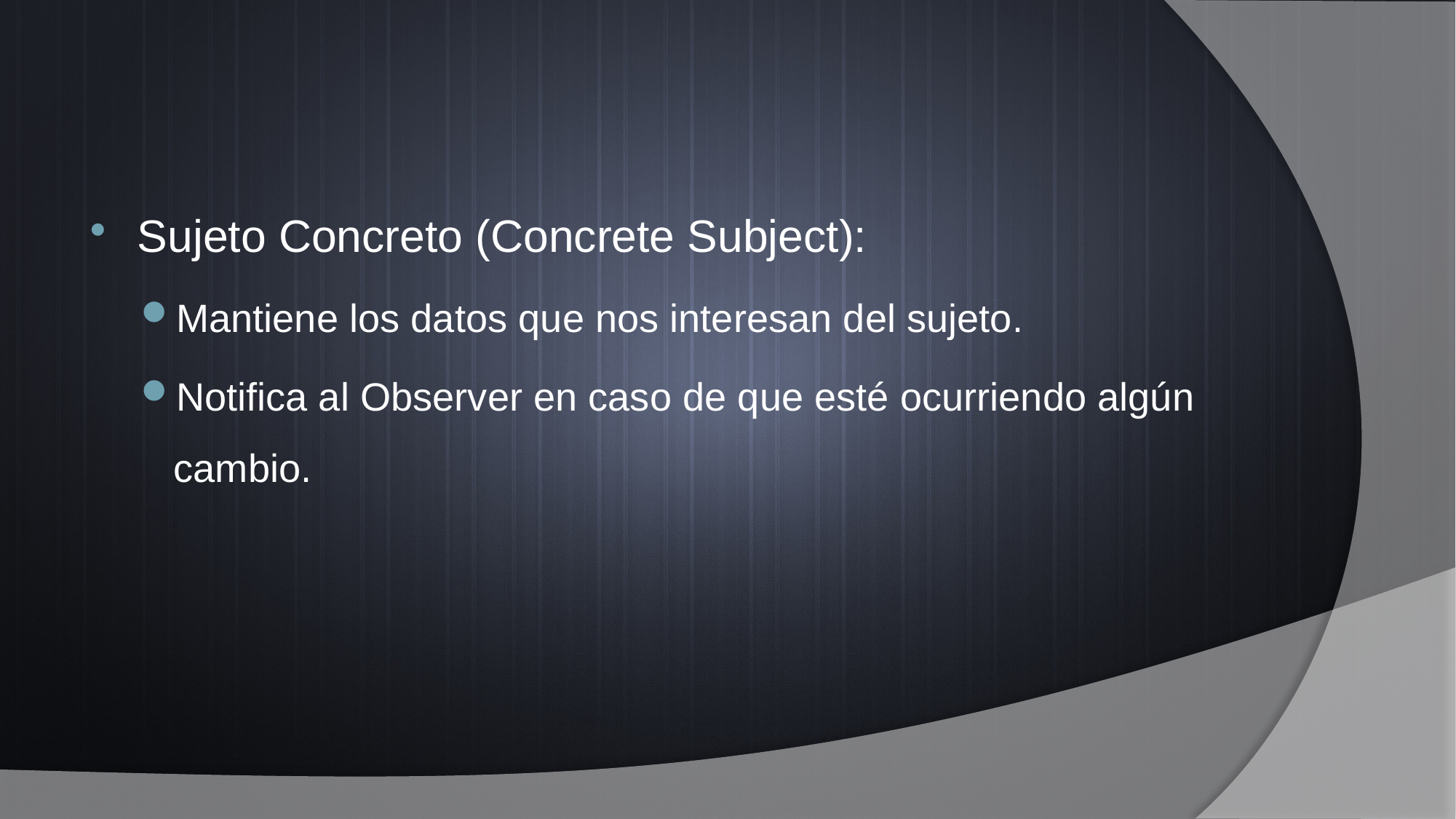

Sujeto Concreto (Concrete Subject):
Mantiene los datos que nos interesan del sujeto.
Notifica al Observer en caso de que esté ocurriendo algún cambio.